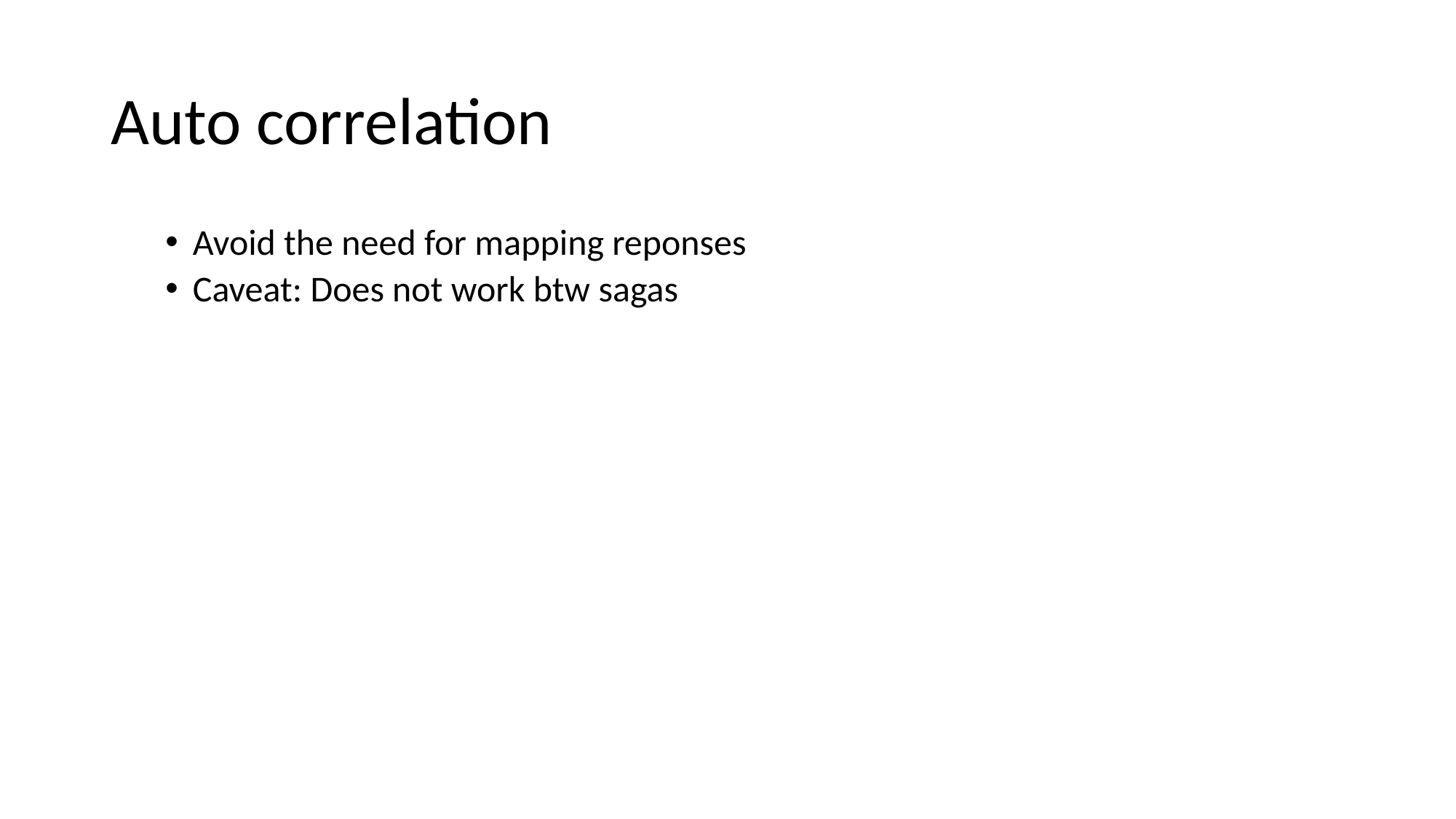

# Auto correlation
Avoid the need for mapping reponses
Caveat: Does not work btw sagas